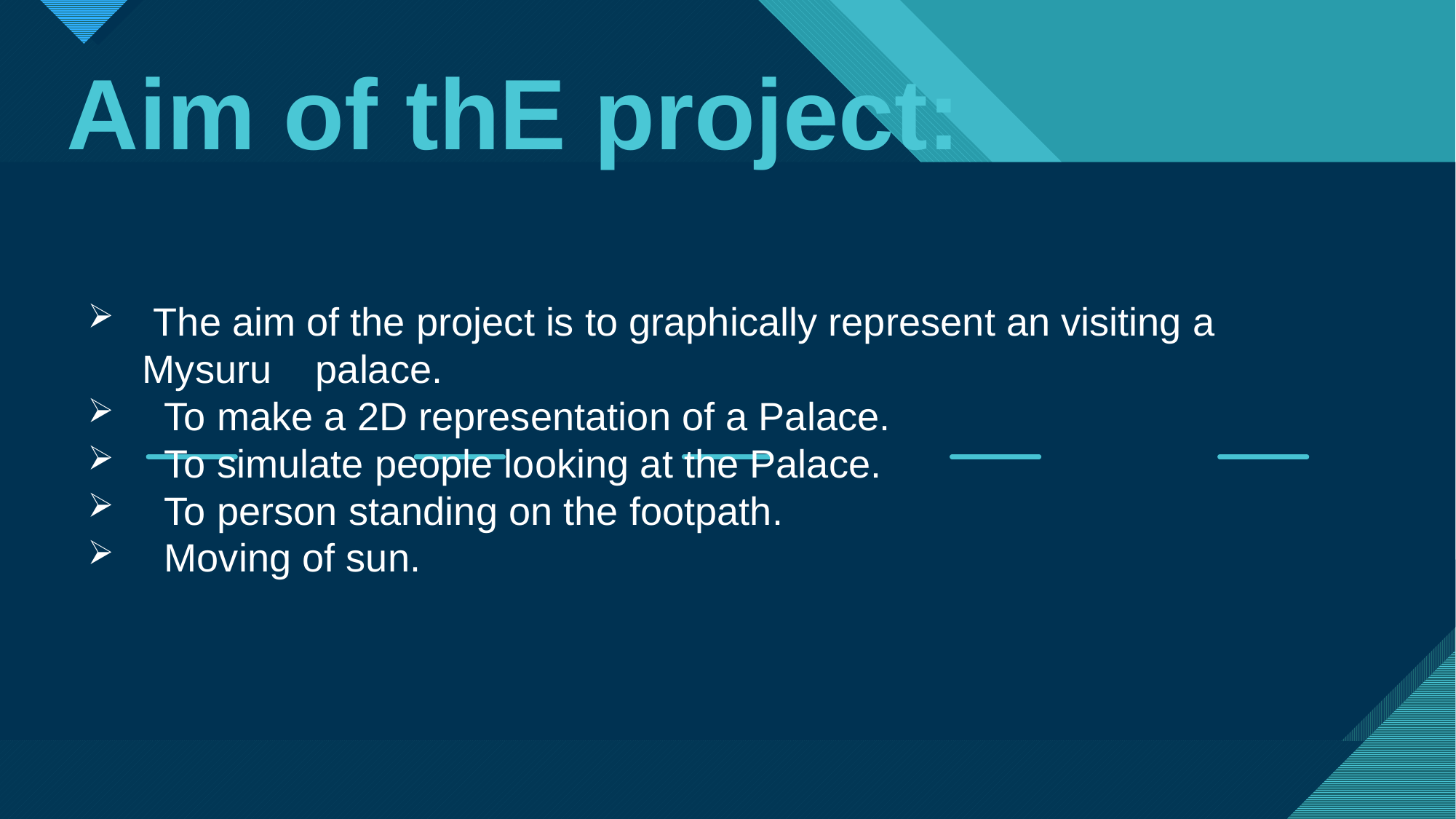

Aim of thE project:
 The aim of the project is to graphically represent an visiting a      Mysuru    palace.
  To make a 2D representation of a Palace.
  To simulate people looking at the Palace.
  To person standing on the footpath.
  Moving of sun.